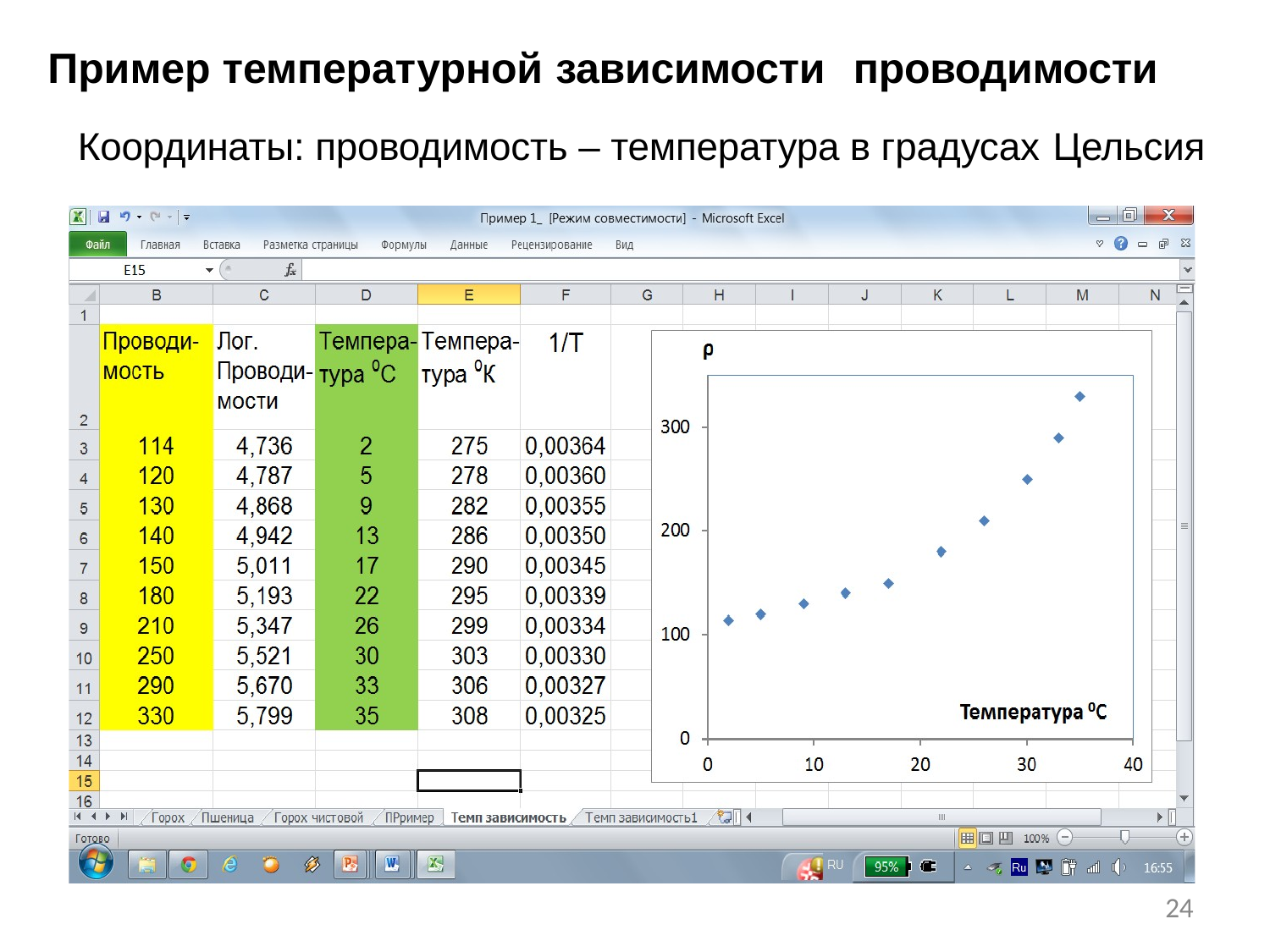

Пример температурной зависимости	проводимости
Координаты: проводимость – температура в градусах Цельсия

24